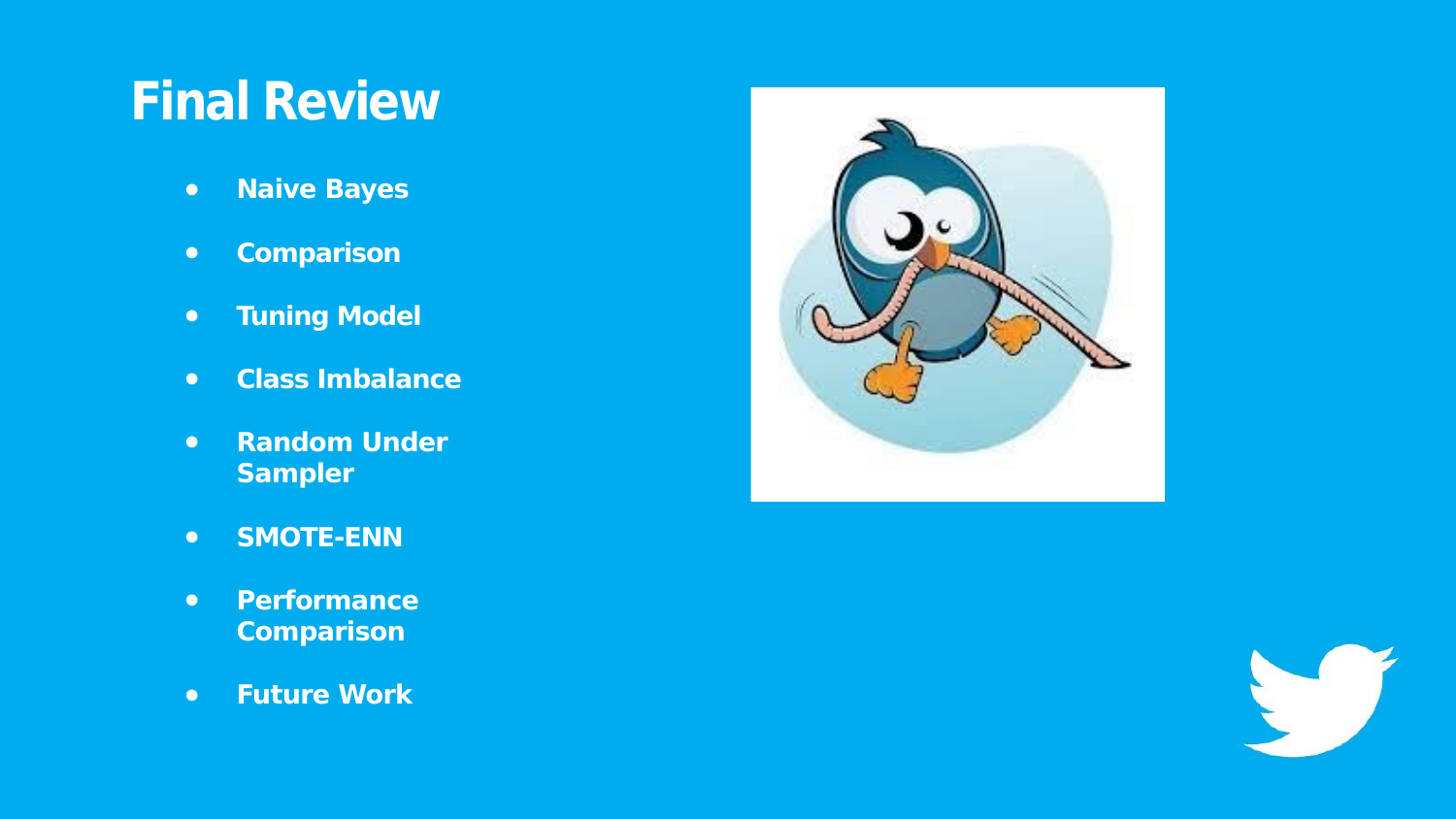

# Final Review

Naive Bayes

Comparison

Tuning Model

Class Imbalance

Random Under Sampler

SMOTE-ENN

Performance Comparison

Future Work